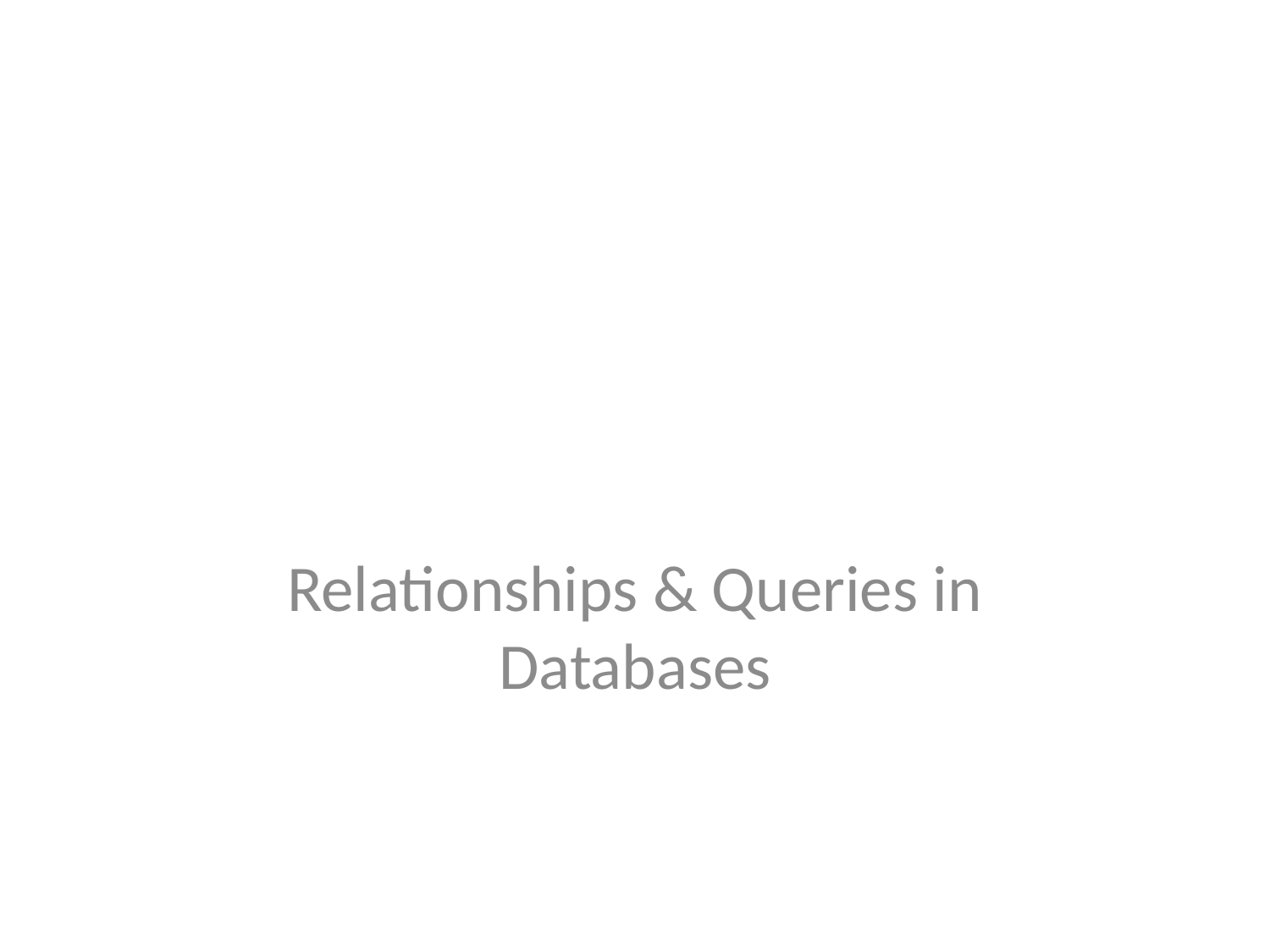

0
#
Relationships & Queries in Databases